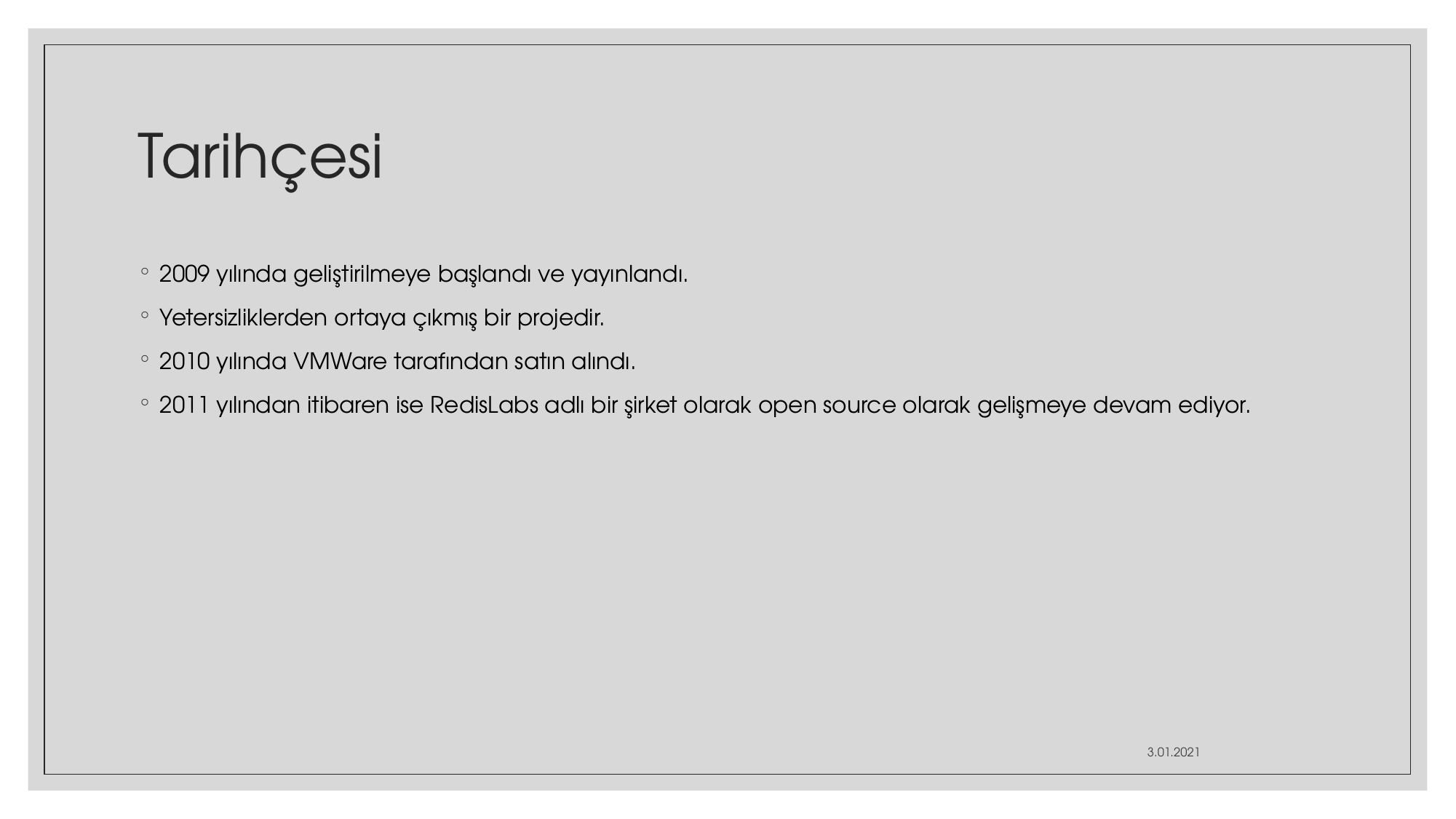

# Tarihçesi
2009 yılında geliştirilmeye başlandı ve yayınlandı.
Yetersizliklerden ortaya çıkmış bir projedir.
2010 yılında VMWare tarafından satın alındı.
2011 yılından itibaren ise RedisLabs adlı bir şirket olarak open source olarak gelişmeye devam ediyor.

3.01.2021